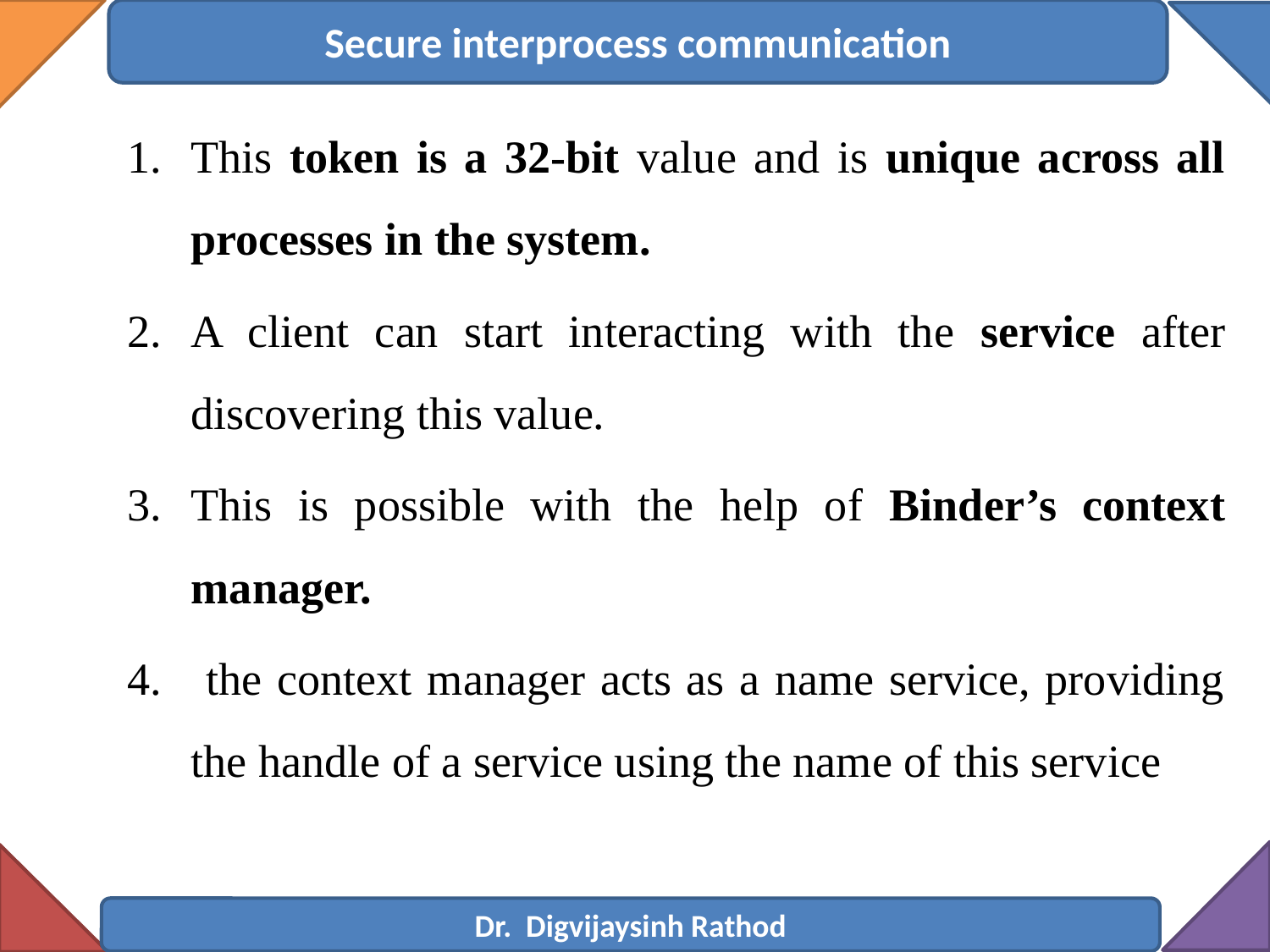

Secure interprocess communication

This token is a 32-bit value and is unique across all processes in the system.
A client can start interacting with the service after discovering this value.
This is possible with the help of Binder’s context manager.
 the context manager acts as a name service, providing the handle of a service using the name of this service

Dr.  Digvijaysinh Rathod